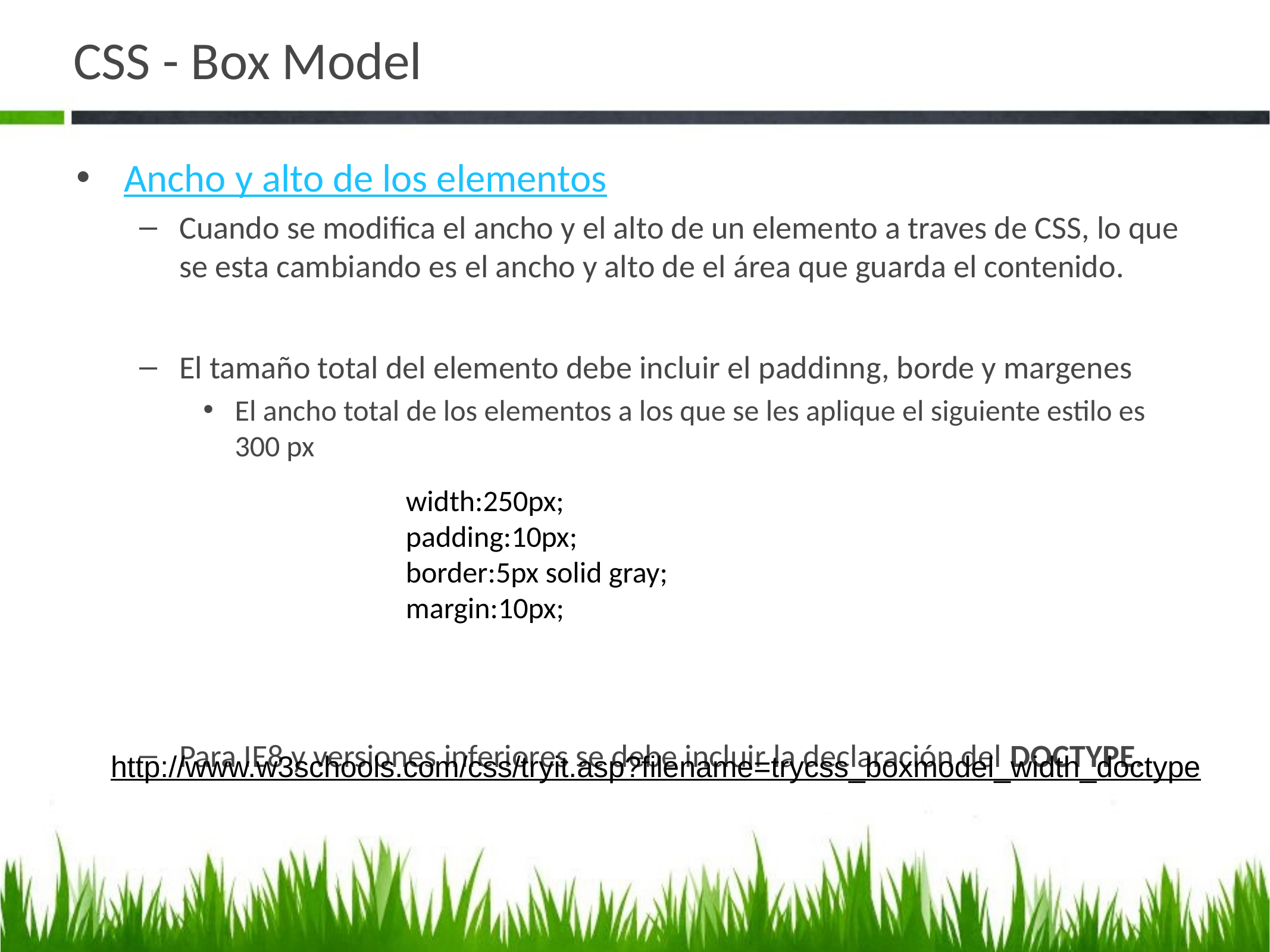

# CSS - Box Model
Ancho y alto de los elementos
Cuando se modifica el ancho y el alto de un elemento a traves de CSS, lo que se esta cambiando es el ancho y alto de el área que guarda el contenido.

El tamaño total del elemento debe incluir el paddinng, borde y margenes
El ancho total de los elementos a los que se les aplique el siguiente estilo es 300 px

Para IE8 y versiones inferiores se debe incluir la declaración del DOCTYPE.
width:250px;
padding:10px;
border:5px solid gray;
margin:10px;

http://www.w3schools.com/css/tryit.asp?filename=trycss_boxmodel_width_doctype